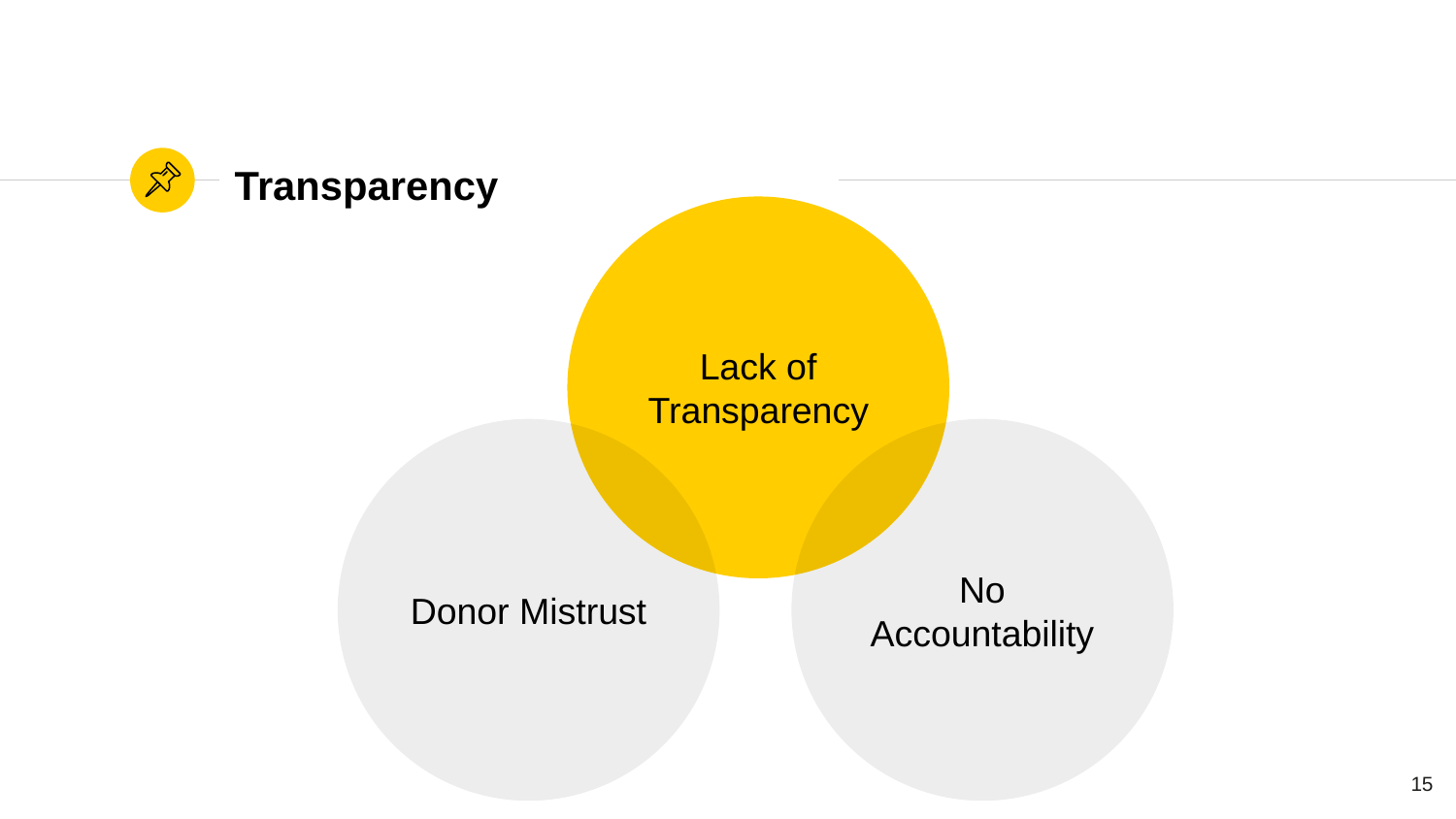

# Transparency

Lack of Transparency
Donor Mistrust
No Accountability
15